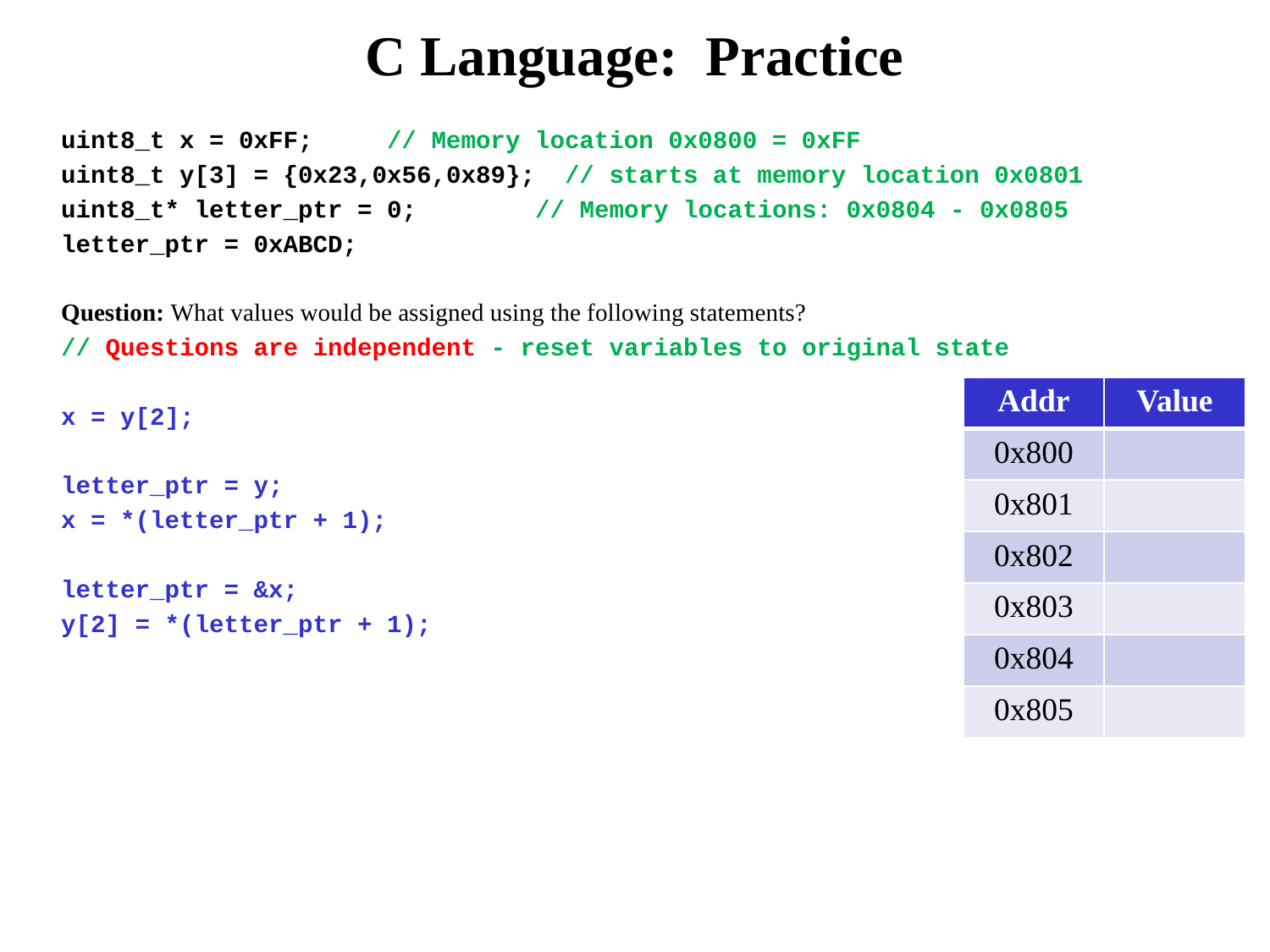

# C Language:  Practice
uint8_t x = 0xFF;     // Memory location 0x0800 = 0xFF
uint8_t y[3] = {0x23,0x56,0x89};  // starts at memory location 0x0801
uint8_t* letter_ptr = 0;        // Memory locations: 0x0804 - 0x0805
letter_ptr = 0xABCD;

Question: What values would be assigned using the following statements?
// Questions are independent - reset variables to original state

x = y[2];

letter_ptr = y;
x = *(letter_ptr + 1);

letter_ptr = &x;
y[2] = *(letter_ptr + 1);
| Addr | Value |
| --- | --- |
| 0x800 |  |
| 0x801 |  |
| 0x802 |  |
| 0x803 |  |
| 0x804 |  |
| 0x805 |  |
| Addr | Value |
| --- | --- |
| 0x800 | 0xFF |
| 0x801 |  |
| 0x802 |  |
| 0x803 |  |
| 0x804 |  |
| 0x805 |  |
| Addr | Value |
| --- | --- |
| 0x800 | 0xFF |
| 0x801 | 0x23 |
| 0x802 | 0x56 |
| 0x803 | 0x89 |
| 0x804 |  |
| 0x805 |  |
| Addr | Value |
| --- | --- |
| 0x800 |  |
| 0x801 |  |
| 0x802 |  |
| 0x803 |  |
| 0x804 |  |
| 0x805 |  |